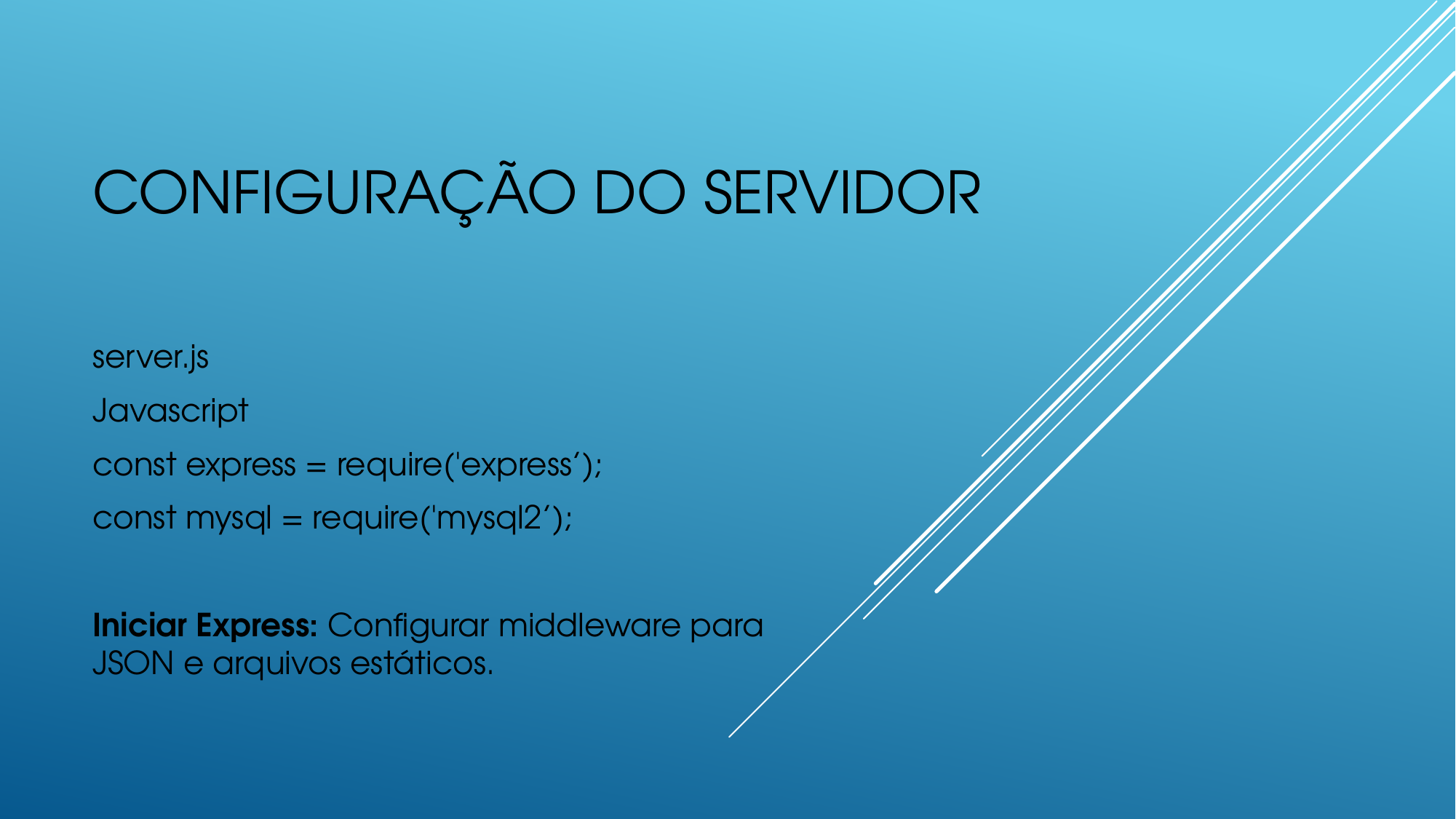

# Configuração do Servidor
server.js
Javascript
const express = require('express’);
const mysql = require('mysql2’);

Iniciar Express: Configurar middleware para JSON e arquivos estáticos.